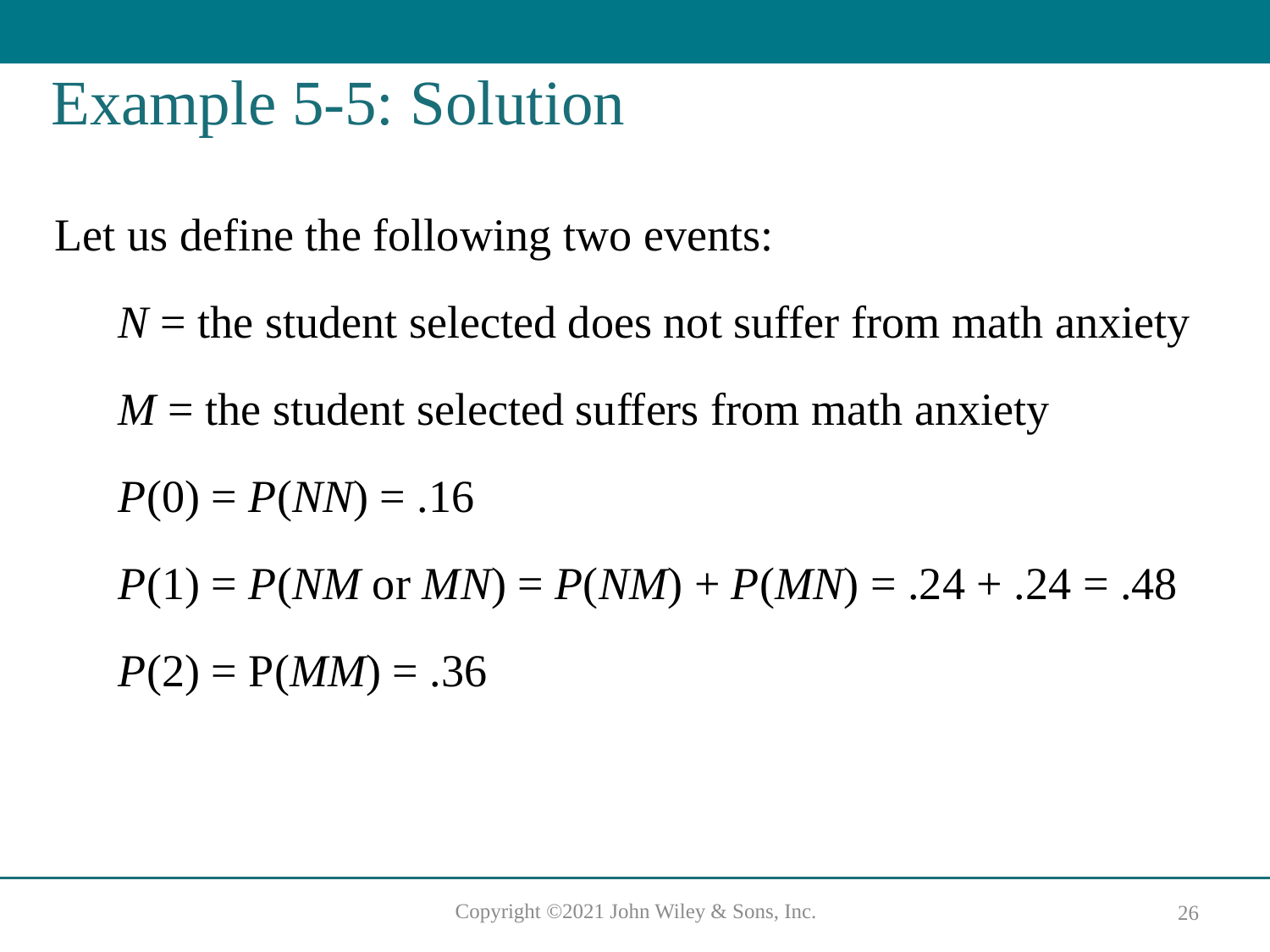

# Example 5-5: Solution
Let us define the following two events:
N = the student selected does not suffer from math anxiety
M = the student selected suffers from math anxiety
P(0) = P(NN) = .16
P(1) = P(NM or MN) = P(NM) + P(MN) = .24 + .24 = .48
P(2) = P(MM) = .36